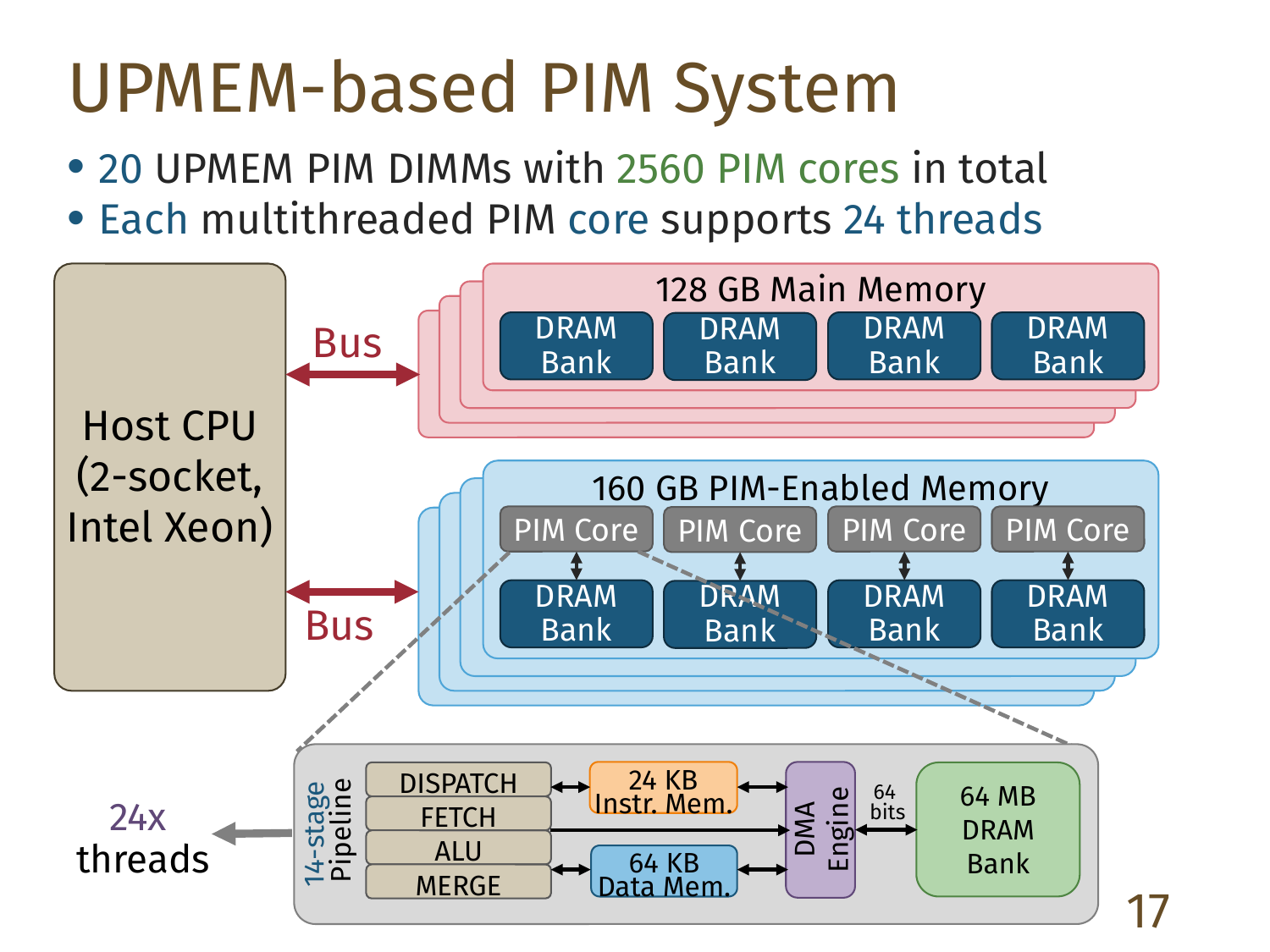

UPMEM-based PIM System
20 UPMEM PIM DIMMs with 2560 PIM cores in total
Each multithreaded PIM core supports 24 threads
Host CPU
(2-socket,
Intel Xeon)
128 GB Main Memory
PIM-Enabled Memory
PIM-Enabled Memory
PIM-Enabled Memory
DRAM Bank
DRAM Bank
DRAM Bank
DRAM Bank
Bus
160 GB PIM-Enabled Memory
PIM-Enabled Memory
PIM-Enabled Memory
PIM-Enabled Memory
PIM Core
DRAM Bank
PIM Core
DRAM Bank
PIM Core
DRAM Bank
PIM Core
DRAM Bank
Bus

DISPATCH
FETCH
ALU
MERGE
14-stage
Pipeline
24 KB
Instr. Mem.
64 MB
DRAM
Bank
64
bits
DMA Engine
64 KB
Data Mem.
24x
threads
17